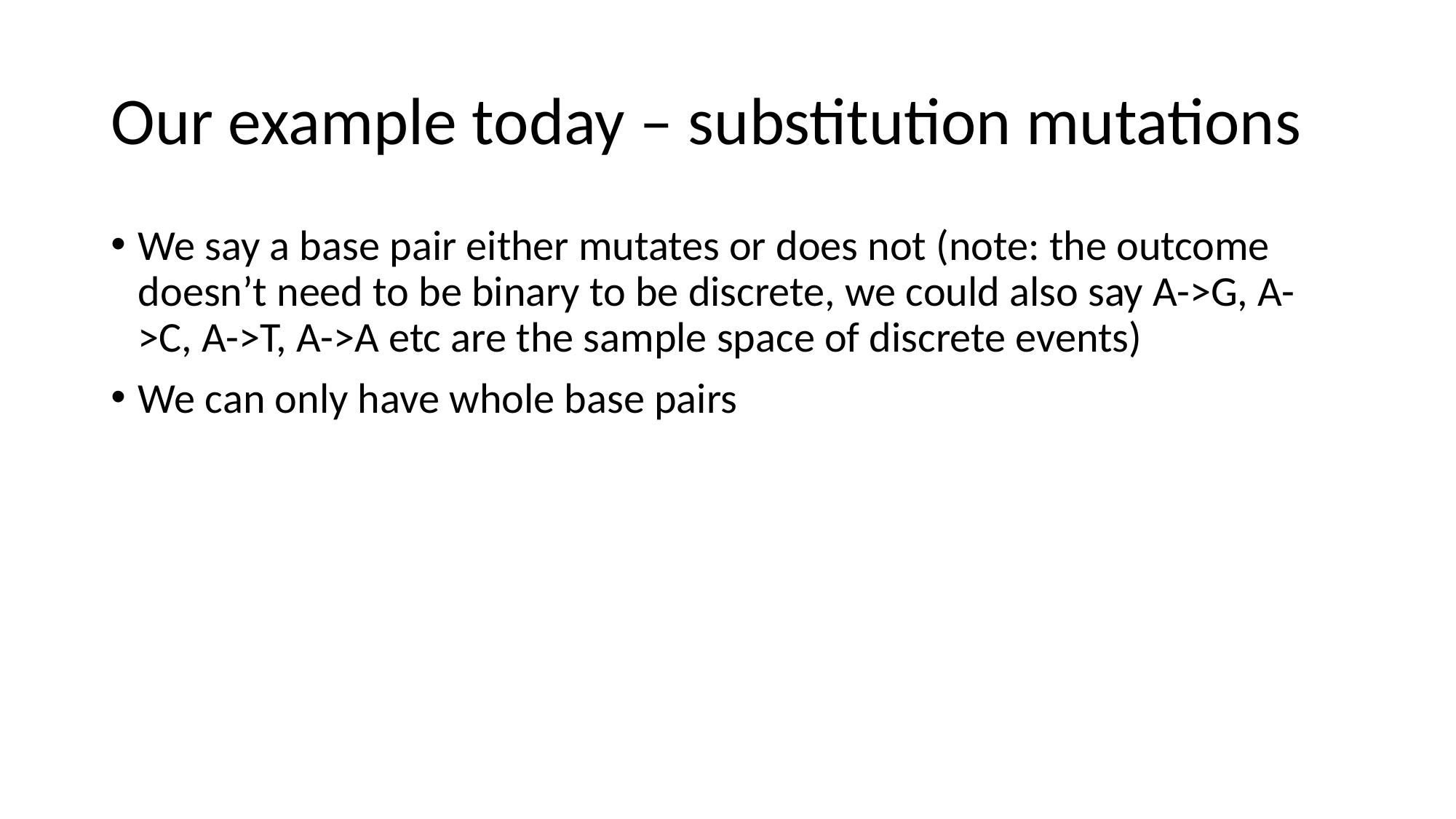

# Our example today – substitution mutations
We say a base pair either mutates or does not (note: the outcome doesn’t need to be binary to be discrete, we could also say A->G, A->C, A->T, A->A etc are the sample space of discrete events)
We can only have whole base pairs